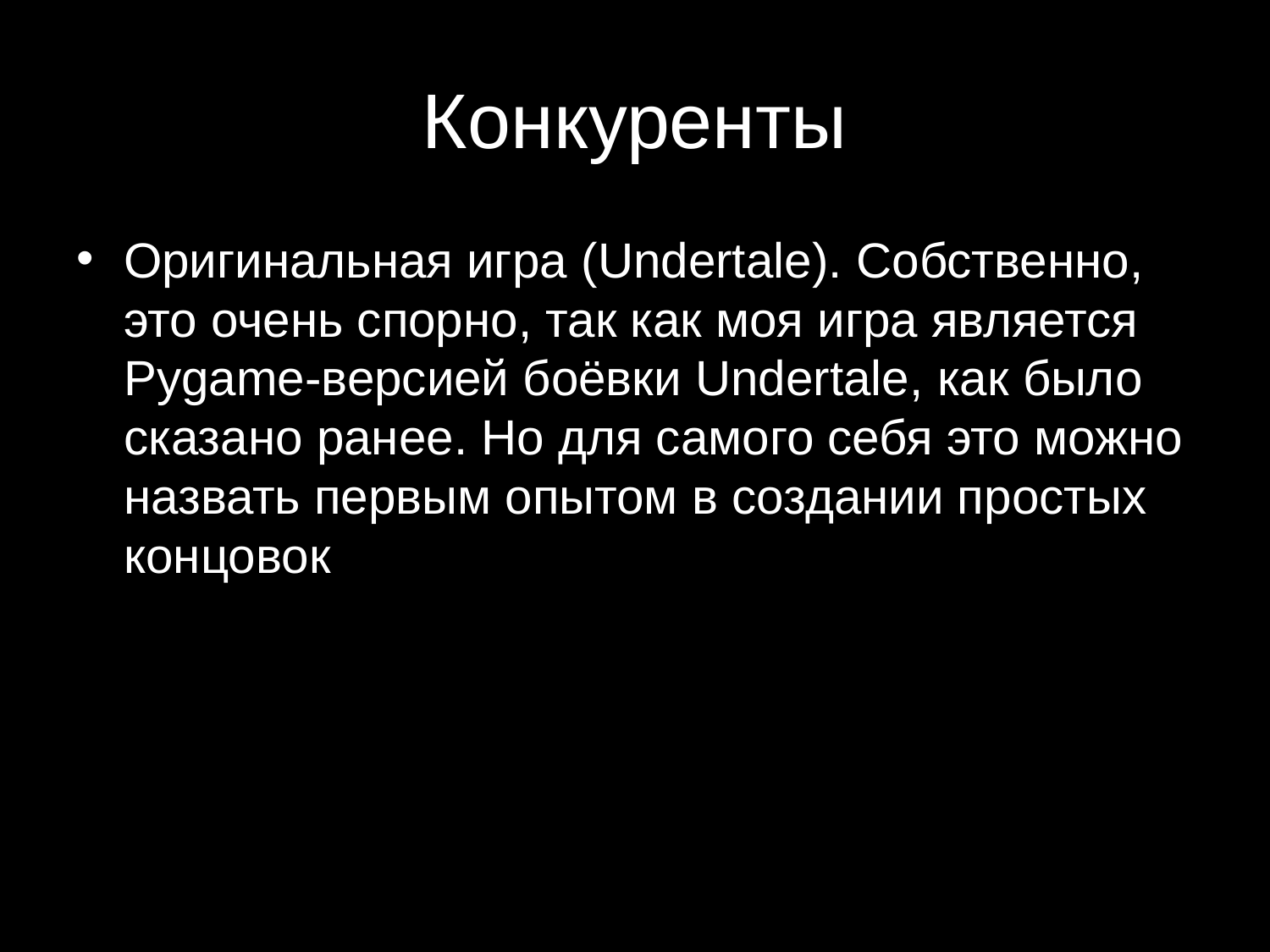

# Конкуренты
Оригинальная игра (Undertale). Собственно, это очень спорно, так как моя игра является Pygame-версией боёвки Undertale, как было сказано ранее. Но для самого себя это можно назвать первым опытом в создании простых концовок